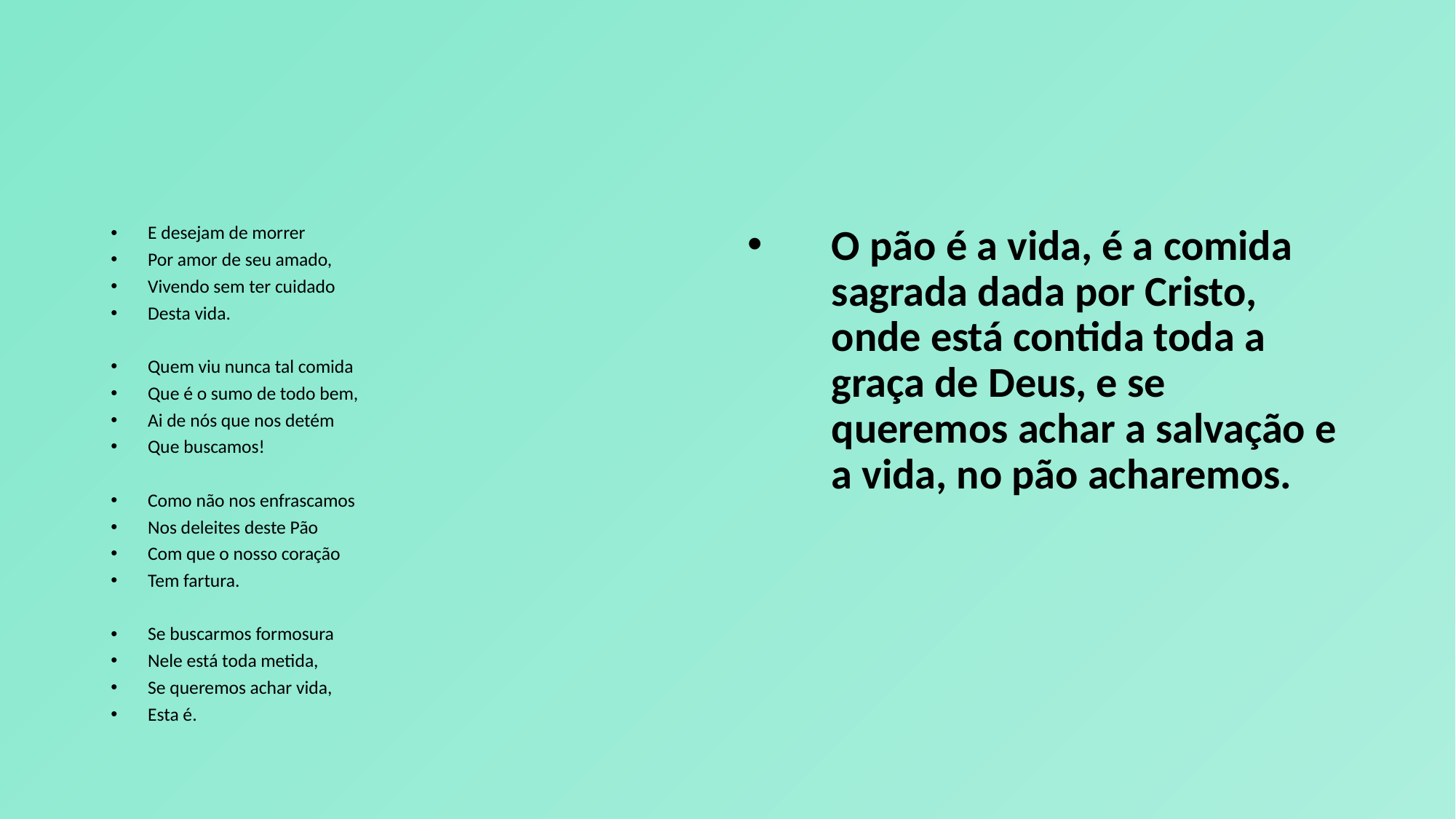

#
E desejam de morrer
Por amor de seu amado,
Vivendo sem ter cuidado
Desta vida.

Quem viu nunca tal comida
Que é o sumo de todo bem,
Ai de nós que nos detém
Que buscamos!

Como não nos enfrascamos
Nos deleites deste Pão
Com que o nosso coração
Tem fartura.

Se buscarmos formosura
Nele está toda metida,
Se queremos achar vida,
Esta é.

O pão é a vida, é a comida sagrada dada por Cristo, onde está contida toda a graça de Deus, e se queremos achar a salvação e a vida, no pão acharemos.